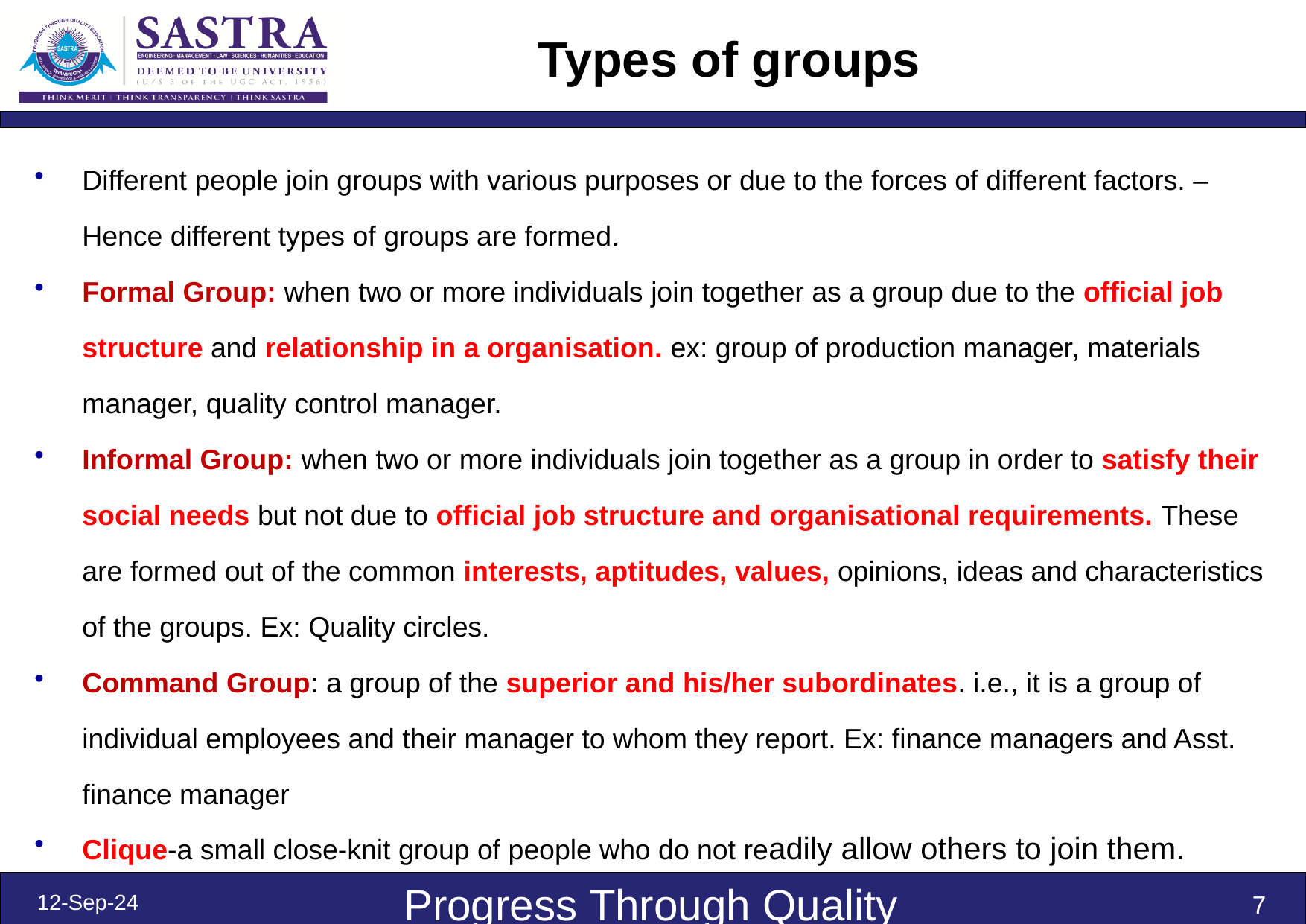

# Types of groups
Different people join groups with various purposes or due to the forces of different factors. – Hence different types of groups are formed.
Formal Group: when two or more individuals join together as a group due to the official job structure and relationship in a organisation. ex: group of production manager, materials manager, quality control manager.
Informal Group: when two or more individuals join together as a group in order to satisfy their social needs but not due to official job structure and organisational requirements. These are formed out of the common interests, aptitudes, values, opinions, ideas and characteristics of the groups. Ex: Quality circles.
Command Group: a group of the superior and his/her subordinates. i.e., it is a group of individual employees and their manager to whom they report. Ex: finance managers and Asst. finance manager
Clique-a small close-knit group of people who do not readily allow others to join them.
12-Sep-24
7